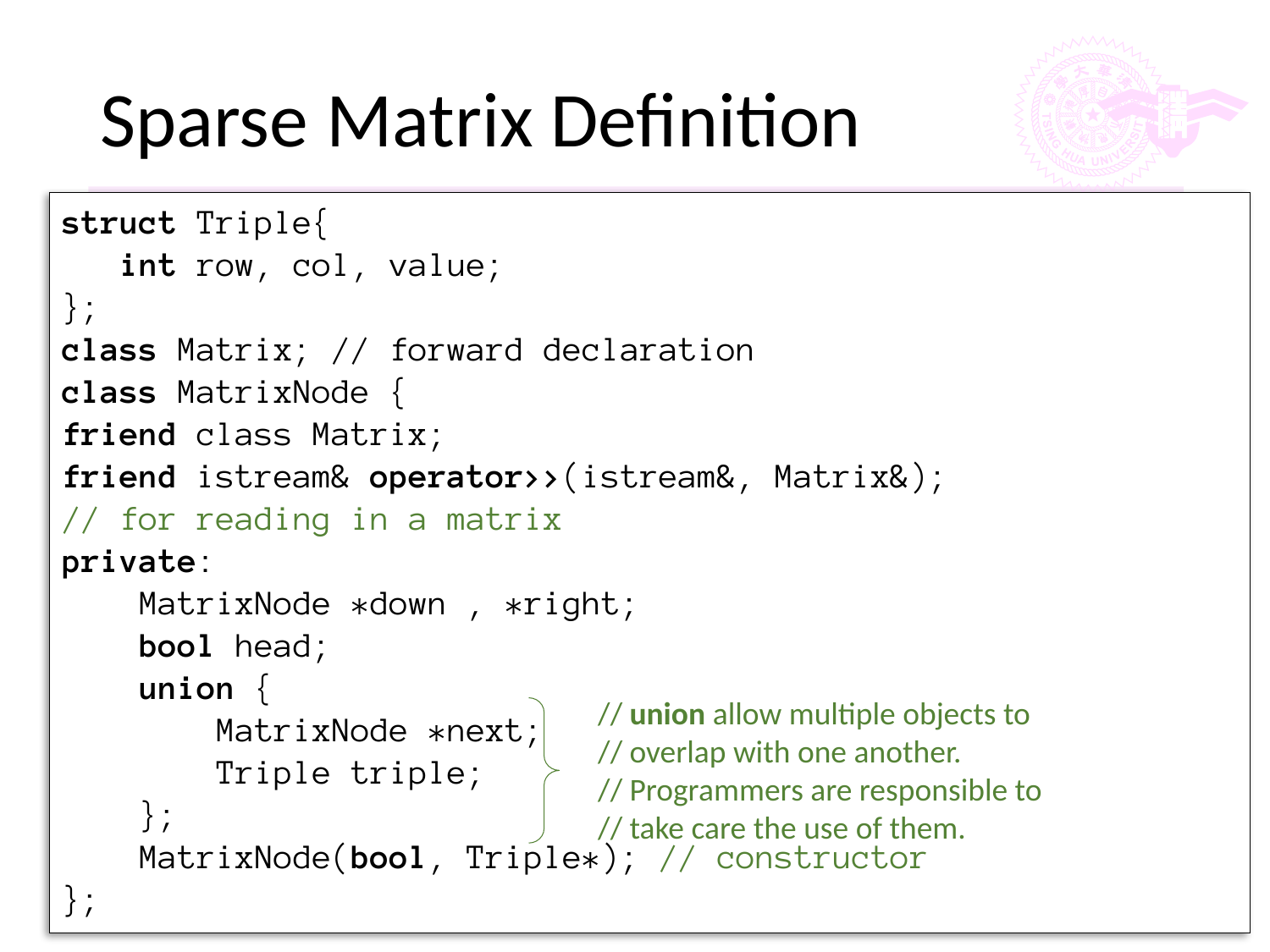

# Sparse Matrix Definition
struct Triple{
   int row, col, value;
};
class Matrix; // forward declaration
class MatrixNode {
friend class Matrix;
friend istream& operator>>(istream&, Matrix&);
// for reading in a matrix
private:
    MatrixNode *down , *right;
    bool head;
    union {
        MatrixNode *next;
        Triple triple;
    };
    MatrixNode(bool, Triple*); // constructor
};

// union allow multiple objects to
// overlap with one another.
// Programmers are responsible to
// take care the use of them.

142